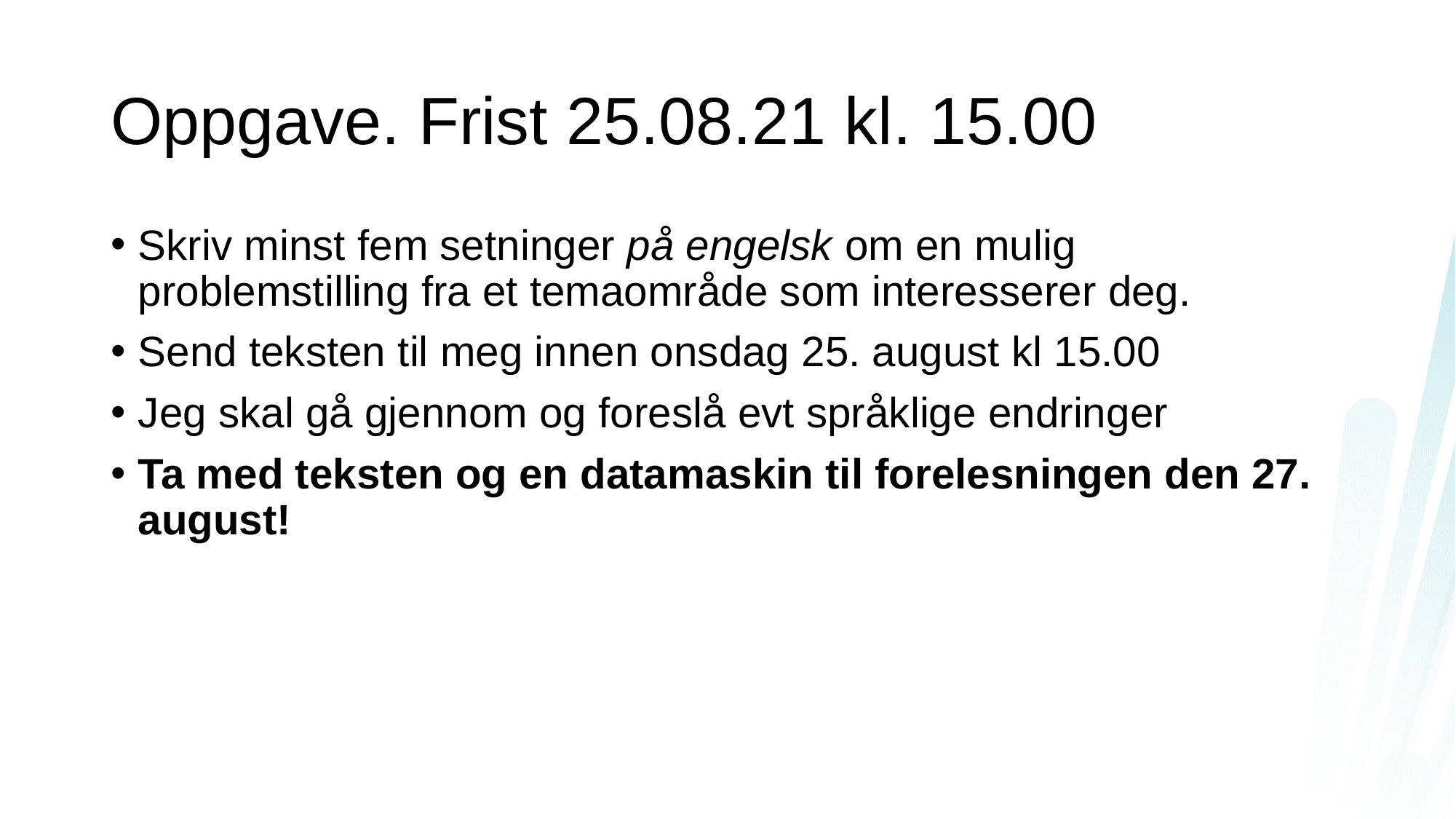

# Oppgave. Frist 25.08.21 kl. 15.00
Skriv minst fem setninger på engelsk om en mulig problemstilling fra et temaområde som interesserer deg.
Send teksten til meg innen onsdag 25. august kl 15.00
Jeg skal gå gjennom og foreslå evt språklige endringer
Ta med teksten og en datamaskin til forelesningen den 27. august!